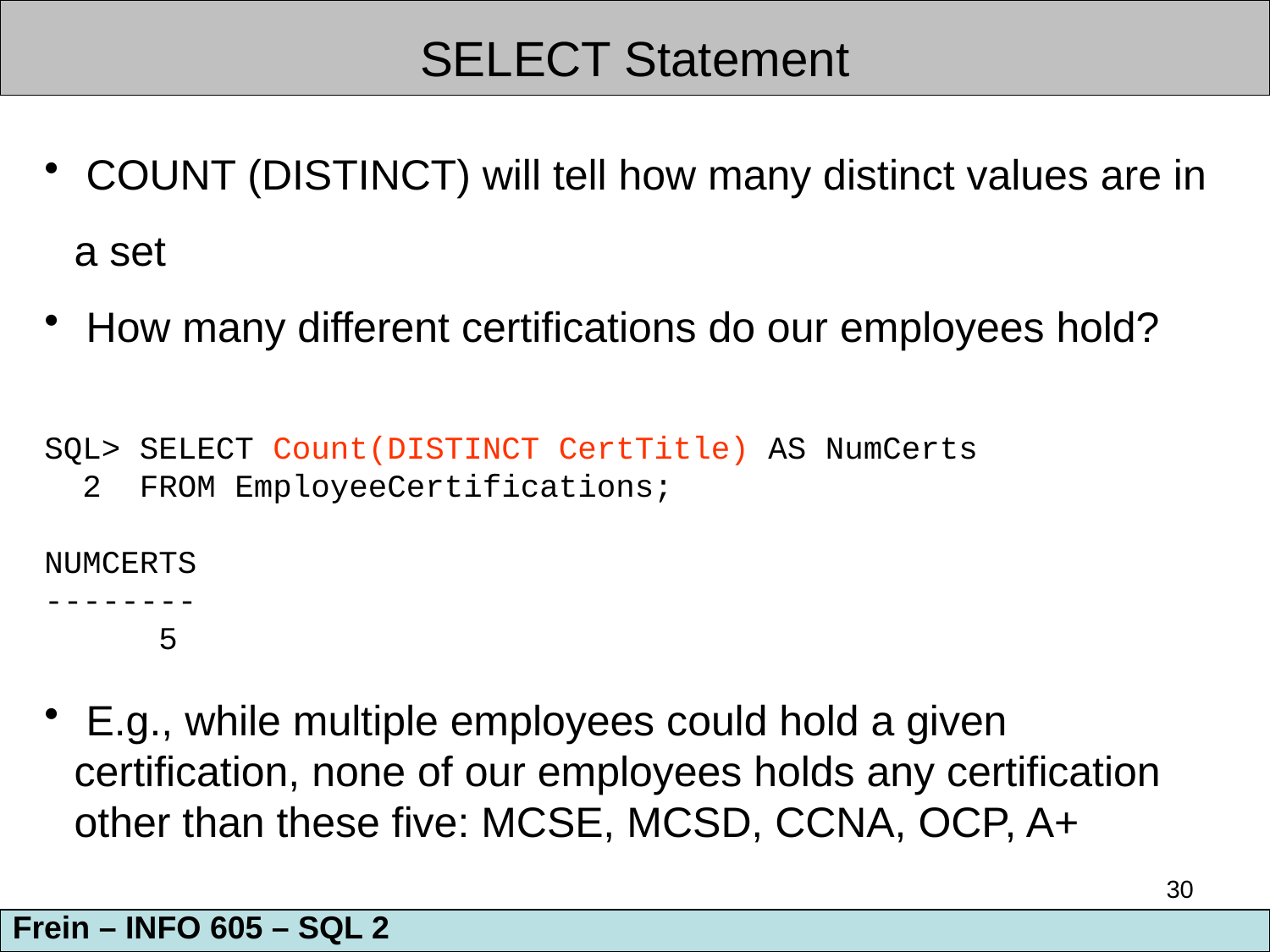

SELECT Statement

 COUNT (DISTINCT) will tell how many distinct values are in a set
 How many different certifications do our employees hold?

SQL> SELECT Count(DISTINCT CertTitle) AS NumCerts
  2  FROM EmployeeCertifications;

NUMCERTS
--------
      5

 E.g., while multiple employees could hold a given certification, none of our employees holds any certification other than these five: MCSE, MCSD, CCNA, OCP, A+

30
Frein – INFO 605 – SQL 2